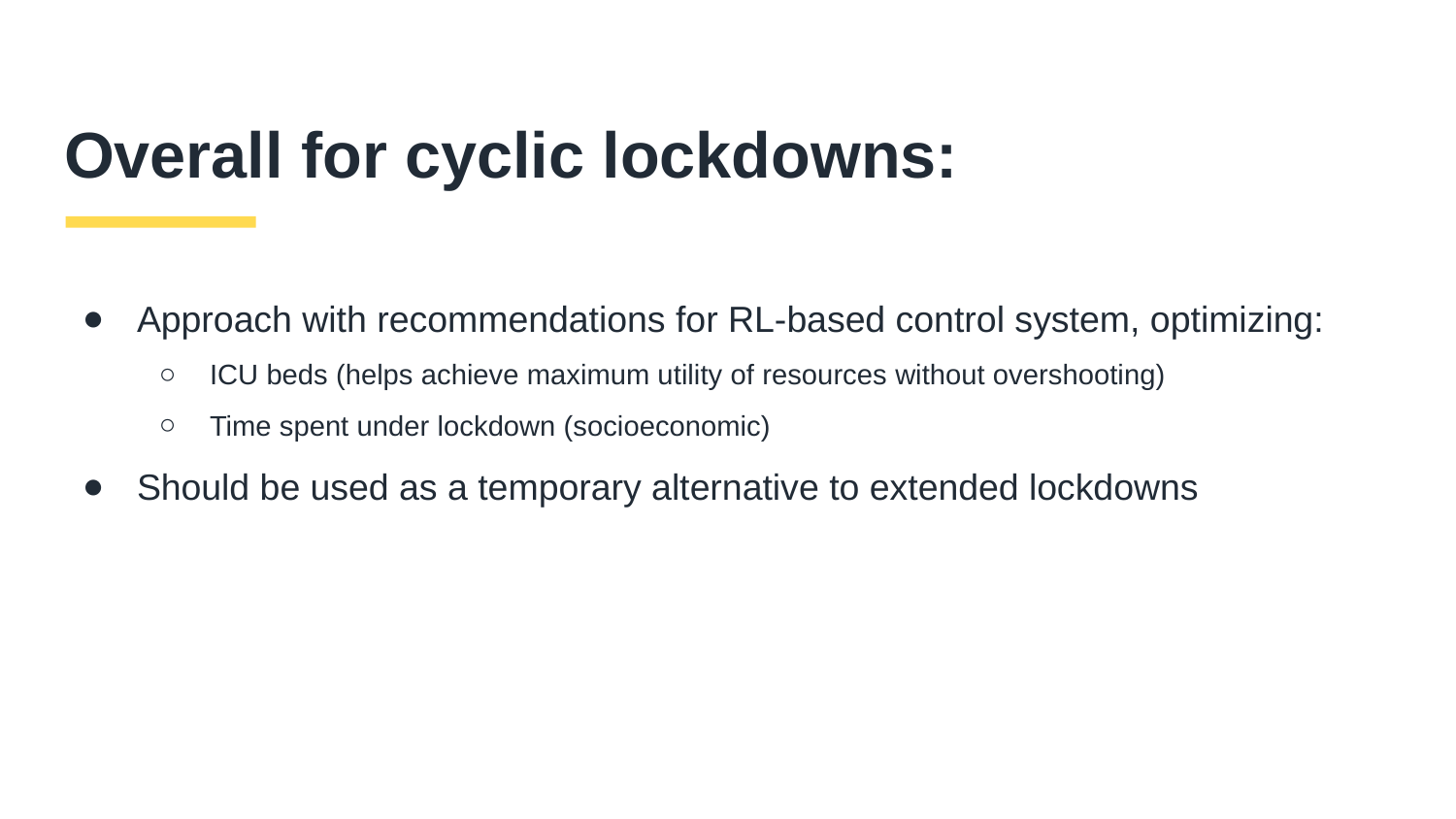

# Overall for cyclic lockdowns:
Approach with recommendations for RL-based control system, optimizing:
ICU beds (helps achieve maximum utility of resources without overshooting)
Time spent under lockdown (socioeconomic)
Should be used as a temporary alternative to extended lockdowns